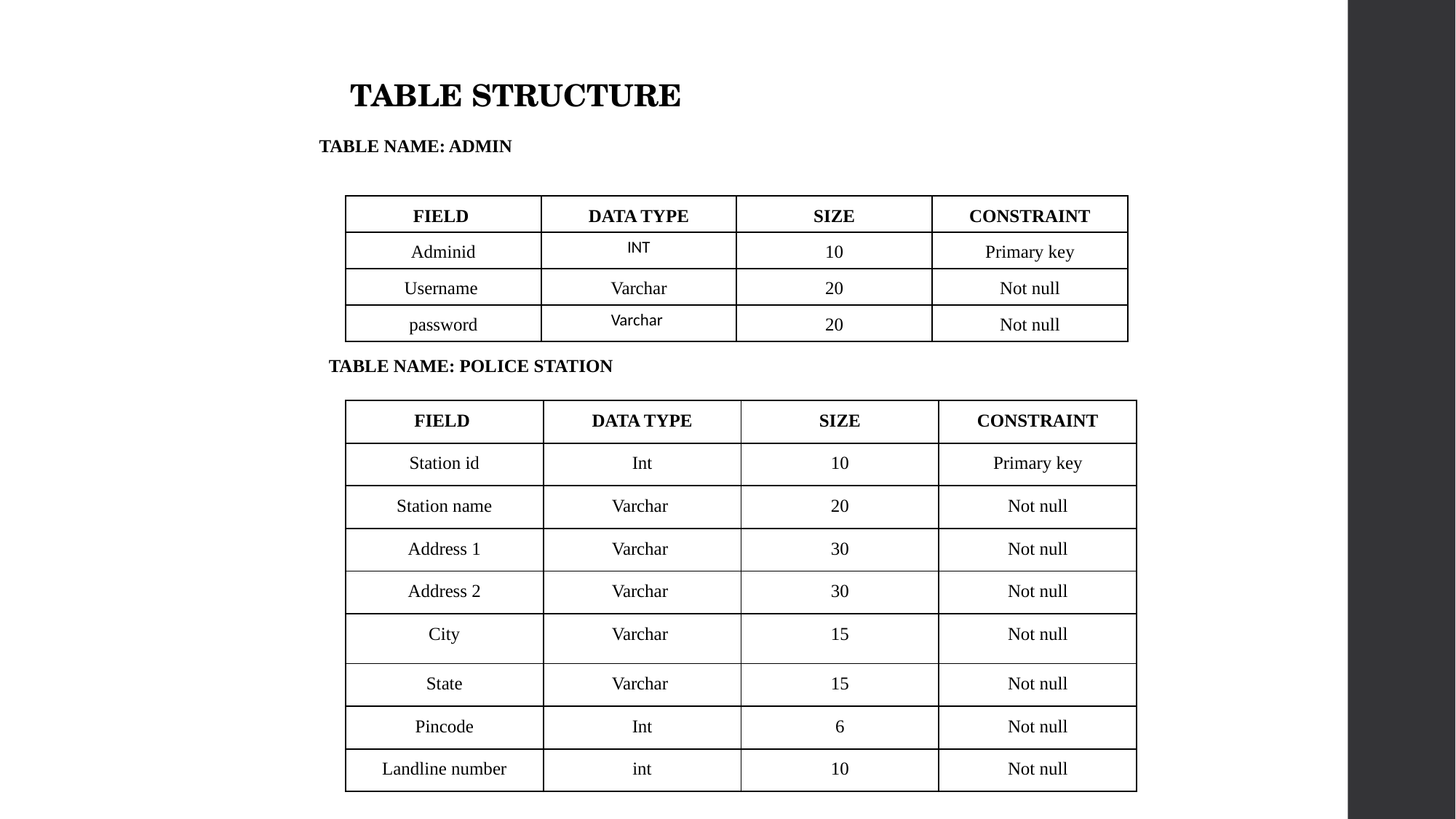

TABLE STRUCTURE

                               TABLE NAME: ADMIN

| FIELD | DATA TYPE | SIZE | CONSTRAINT |
| --- | --- | --- | --- |
| Adminid | INT | 10 | Primary key |
| Username | Varchar | 20 | Not null |
| password | Varchar | 20 | Not null |

                  TABLE NAME: POLICE STATION

| FIELD | DATA TYPE | SIZE | CONSTRAINT |
| --- | --- | --- | --- |
| Station id | Int | 10 | Primary key |
| Station name | Varchar | 20 | Not null |
| Address 1 | Varchar | 30 | Not null |
| Address 2 | Varchar | 30 | Not null |
| City | Varchar | 15 | Not null |
| State | Varchar | 15 | Not null |
| Pincode | Int | 6 | Not null |
| Landline number | int | 10 | Not null |